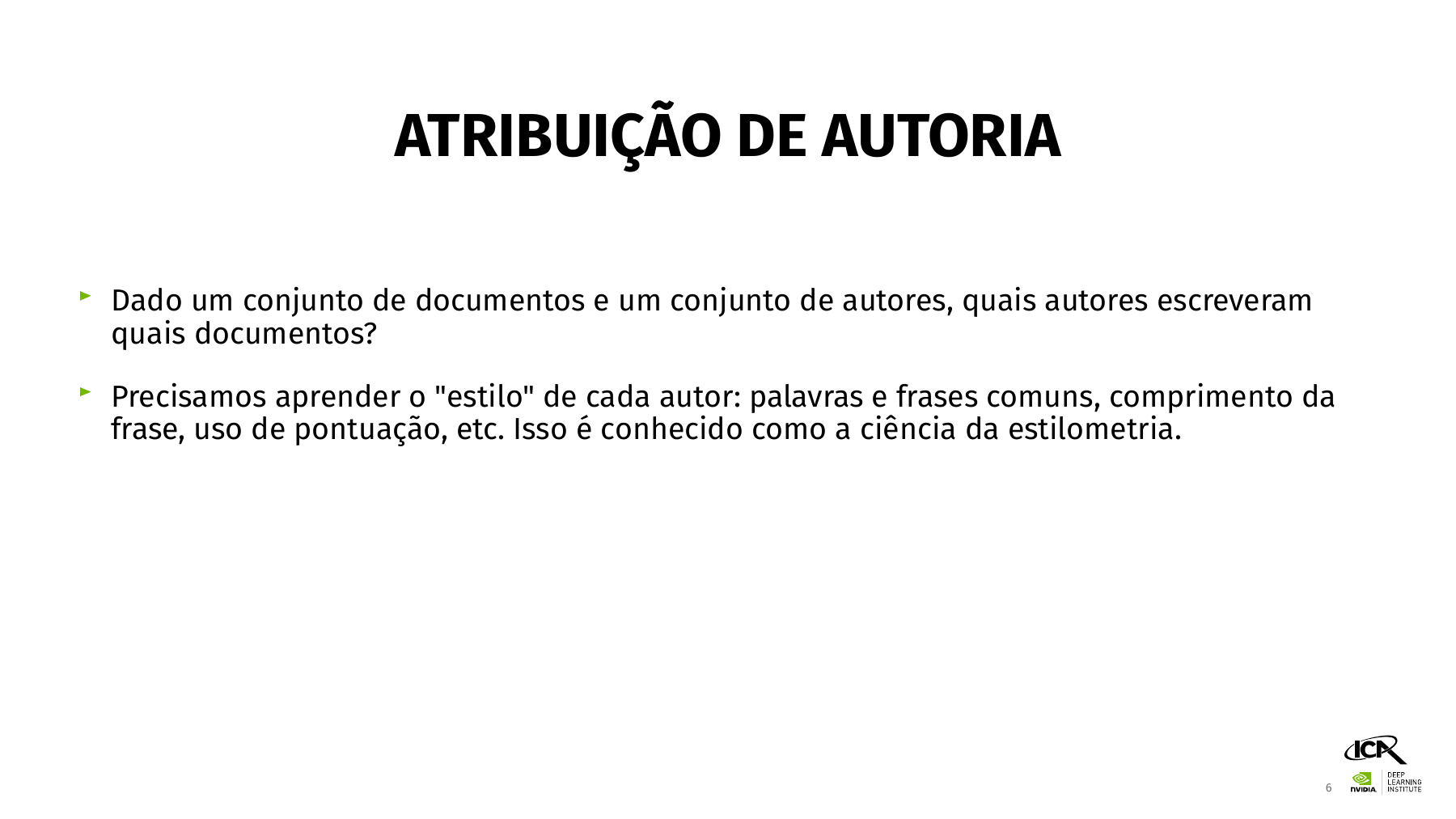

# Atribuição de autoria

Dado um conjunto de documentos e um conjunto de autores, quais autores escreveram quais documentos?
Precisamos aprender o "estilo" de cada autor: palavras e frases comuns, comprimento da frase, uso de pontuação, etc. Isso é conhecido como a ciência da estilometria.